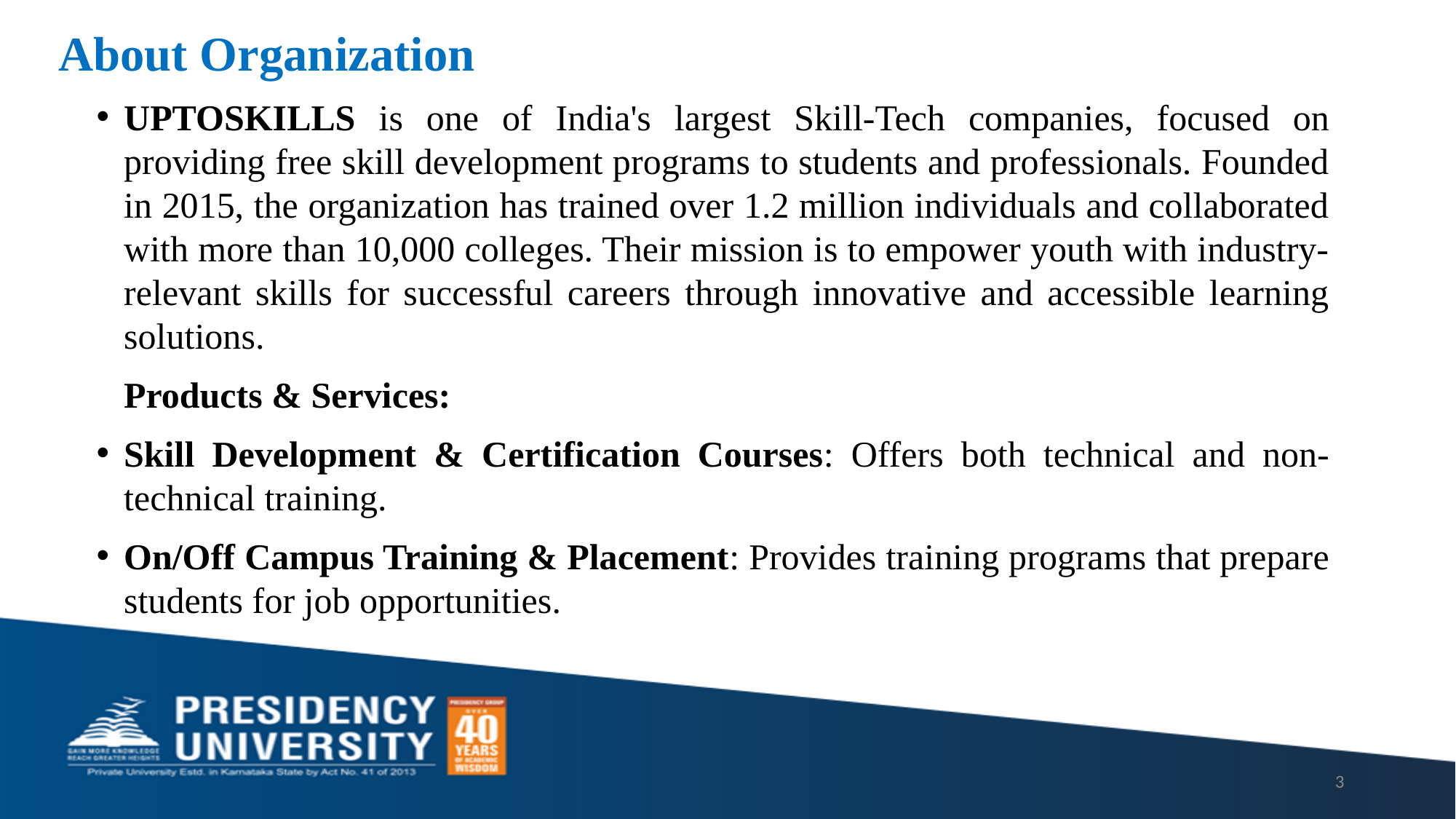

# About Organization
UPTOSKILLS is one of India's largest Skill-Tech companies, focused on providing free skill development programs to students and professionals. Founded in 2015, the organization has trained over 1.2 million individuals and collaborated with more than 10,000 colleges. Their mission is to empower youth with industry-relevant skills for successful careers through innovative and accessible learning solutions.
   Products & Services:
Skill Development & Certification Courses: Offers both technical and non-technical training.
On/Off Campus Training & Placement: Provides training programs that prepare students for job opportunities.

3